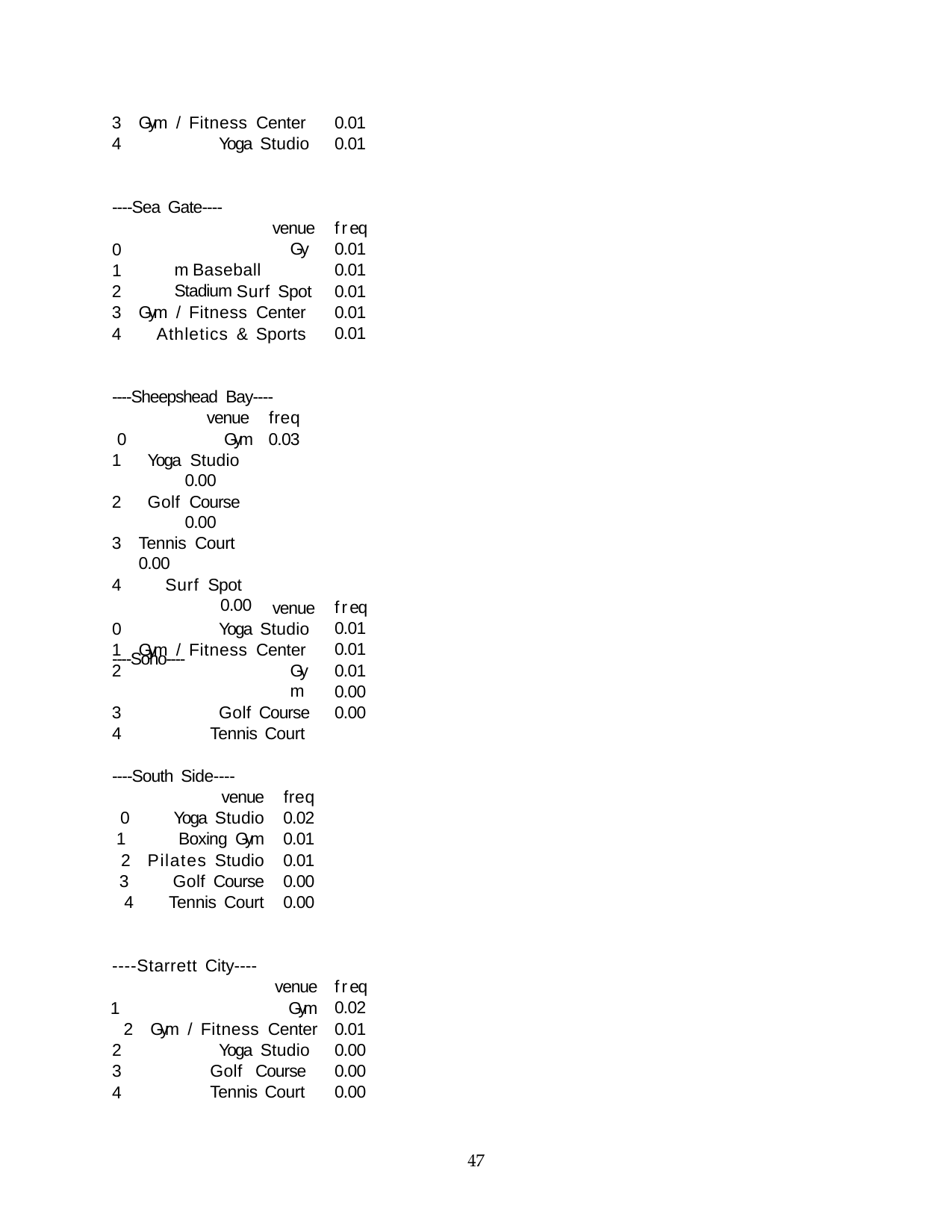

Gym / Fitness Center
Yoga Studio
0.01
0.01
----Sea Gate----
venue
freq  0.01
0.01
0.01
0.01
0.01
0
1
Gym  Baseball Stadium
Surf Spot
Gym / Fitness Center
Athletics & Sports
----Sheepshead Bay----
venue	freq
0	Gym	0.03
Yoga Studio	0.00
Golf Course	0.00
Tennis Court	0.00
Surf Spot	0.00

----Soho----
venue
freq  0.01
0.01
0.01
0.00
0.00
0
Gym / Fitness Center
Gym
Golf Course
Tennis Court
Yoga Studio
----South Side----
| venue | freq |
| --- | --- |
| 0 Yoga Studio | 0.02 |
| 1 Boxing Gym | 0.01 |
| 2 Pilates Studio | 0.01 |
| 3 Golf Course | 0.00 |
| 4 Tennis Court | 0.00 |
----Starrett City----
venue
Gym
Gym / Fitness Center
freq  0.02
0.01
0.00
0.00
0.00
2
3
4
Yoga Studio  Golf Course  Tennis Court
47